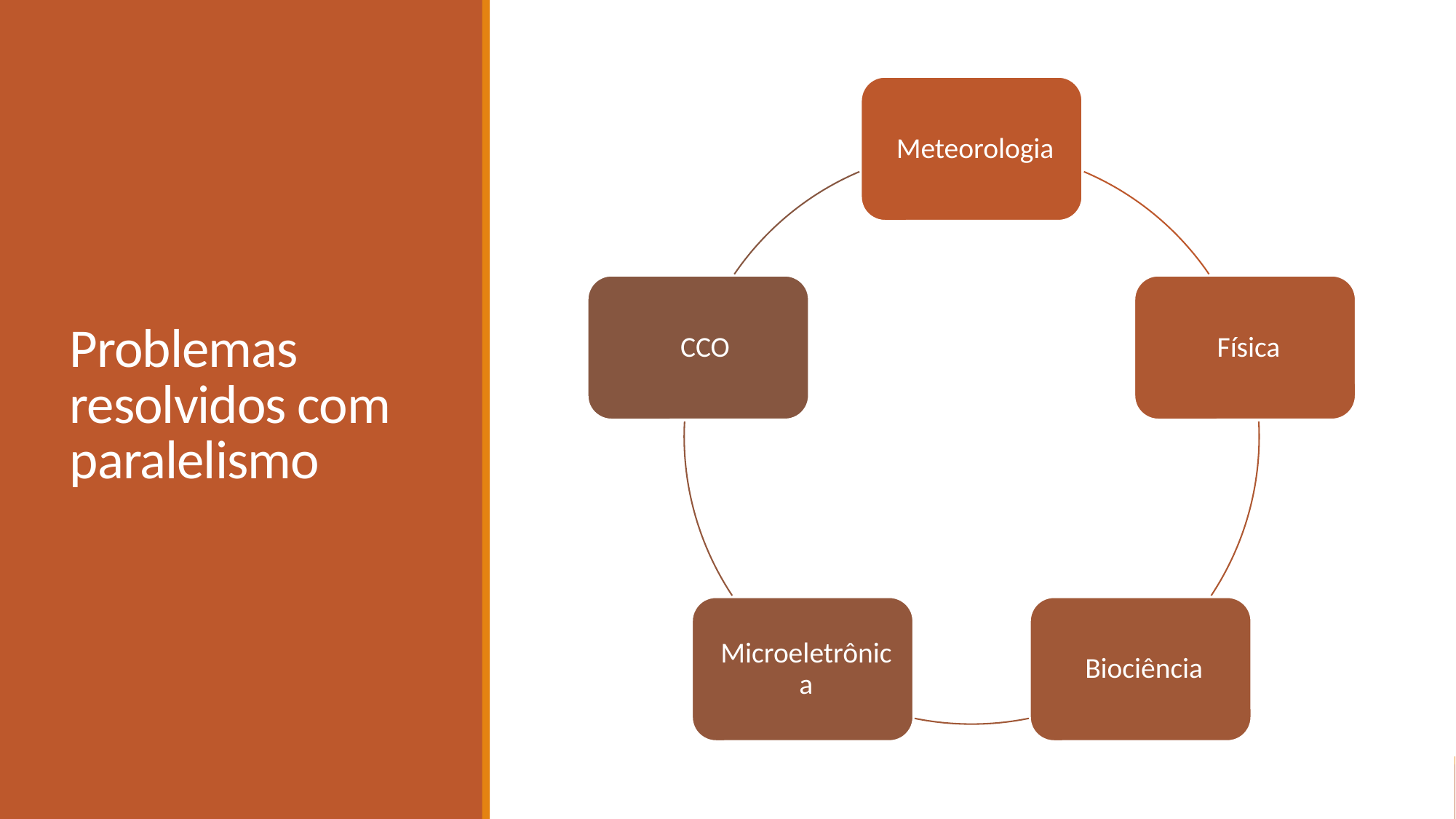

# Problemas resolvidos com paralelismo
Meteorologia
Física
Biociência
Microeletrônica
 CCO